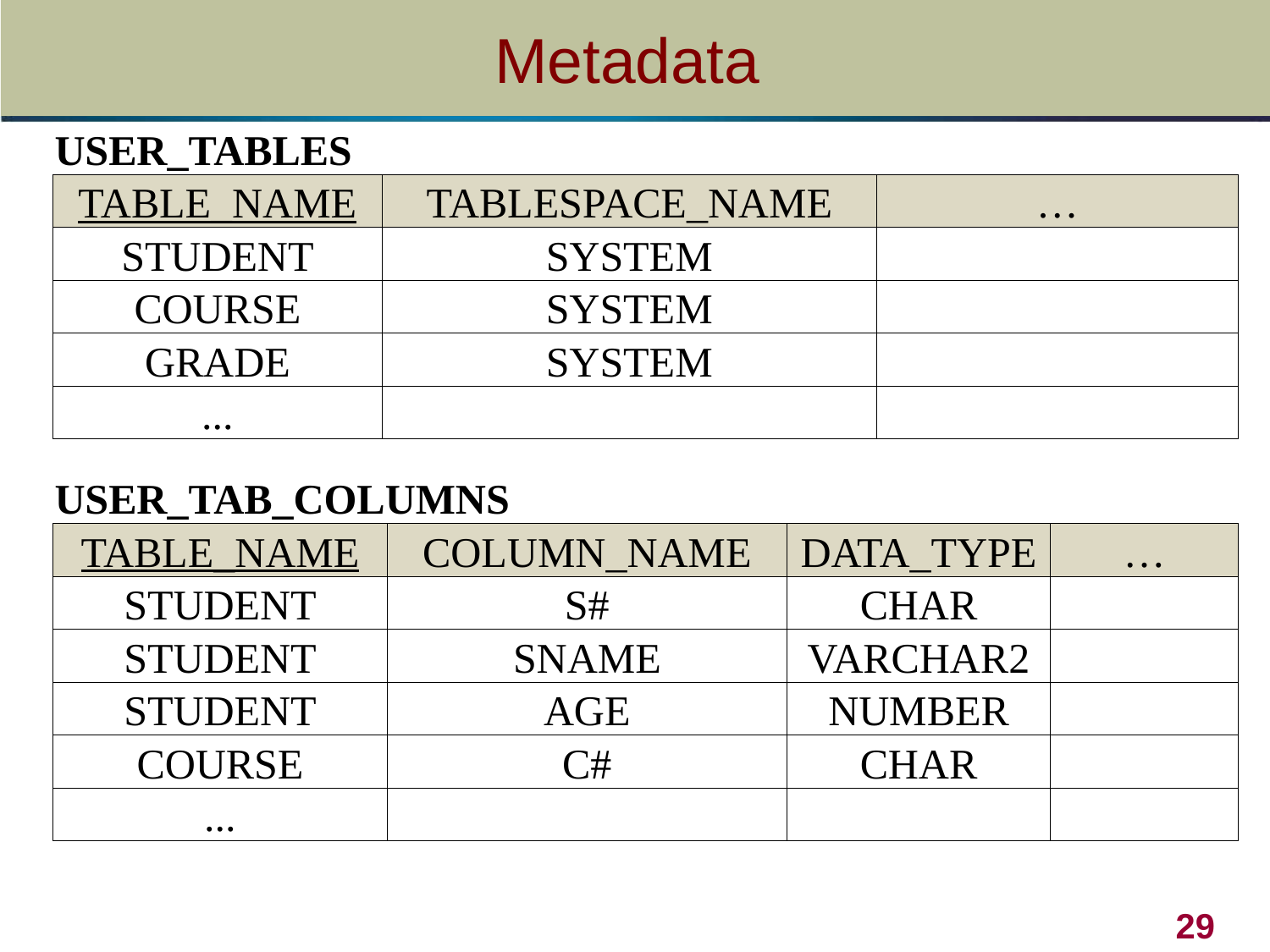

# Metadata
| USER\_TABLES |  |  |
| --- | --- | --- |
| TABLE\_NAME | TABLESPACE\_NAME | … |
| STUDENT | SYSTEM |  |
| COURSE | SYSTEM |  |
| GRADE | SYSTEM |  |
| ... |  |  |
| USER\_TAB\_COLUMNS |  |  |  |
| --- | --- | --- | --- |
| TABLE\_NAME | COLUMN\_NAME | DATA\_TYPE | … |
| STUDENT | S# | CHAR |  |
| STUDENT | SNAME | VARCHAR2 |  |
| STUDENT | AGE | NUMBER |  |
| COURSE | C# | CHAR |  |
| ... |  |  |  |

29